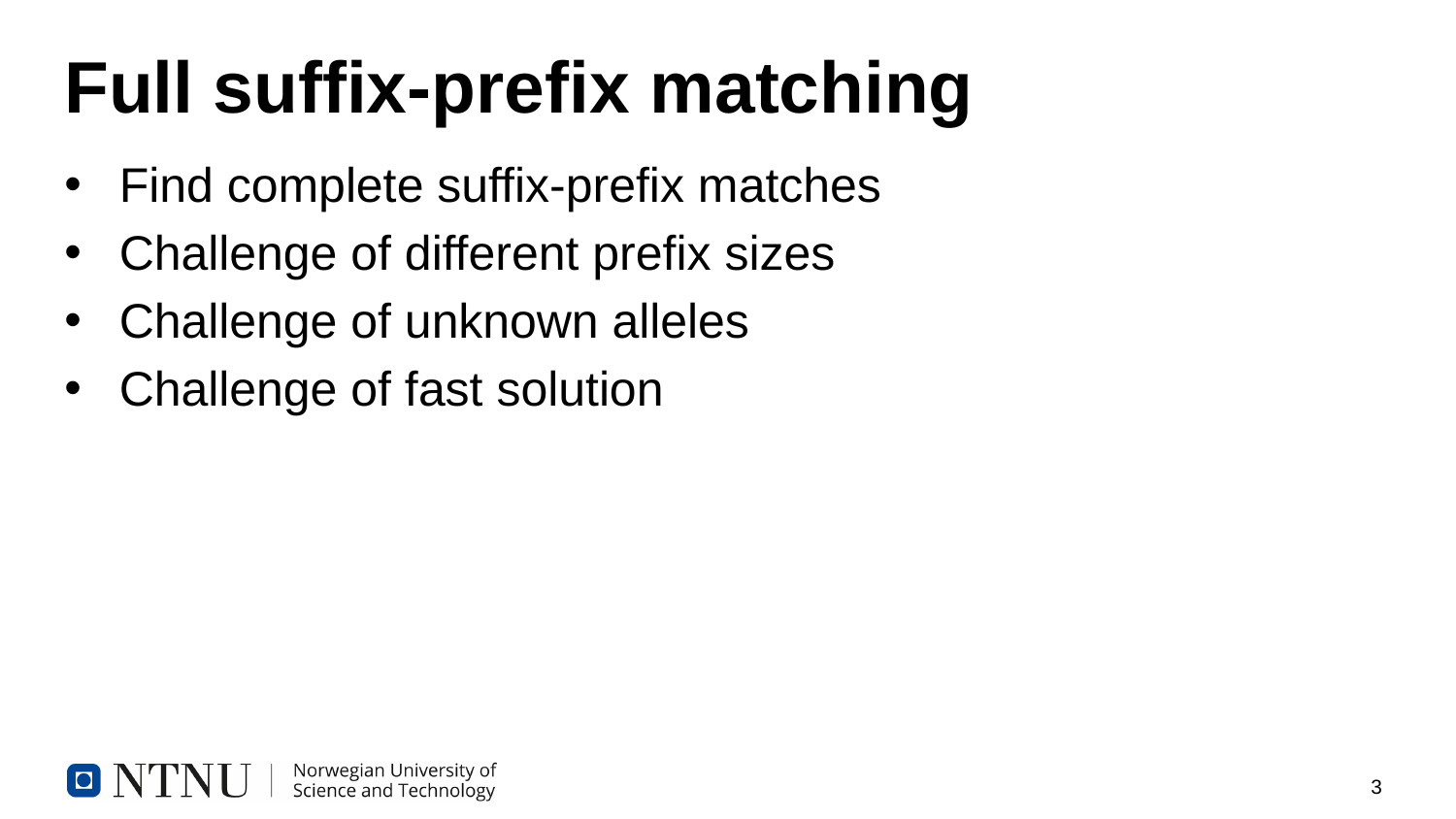

# Full suffix-prefix matching
Find complete suffix-prefix matches
Challenge of different prefix sizes
Challenge of unknown alleles
Challenge of fast solution